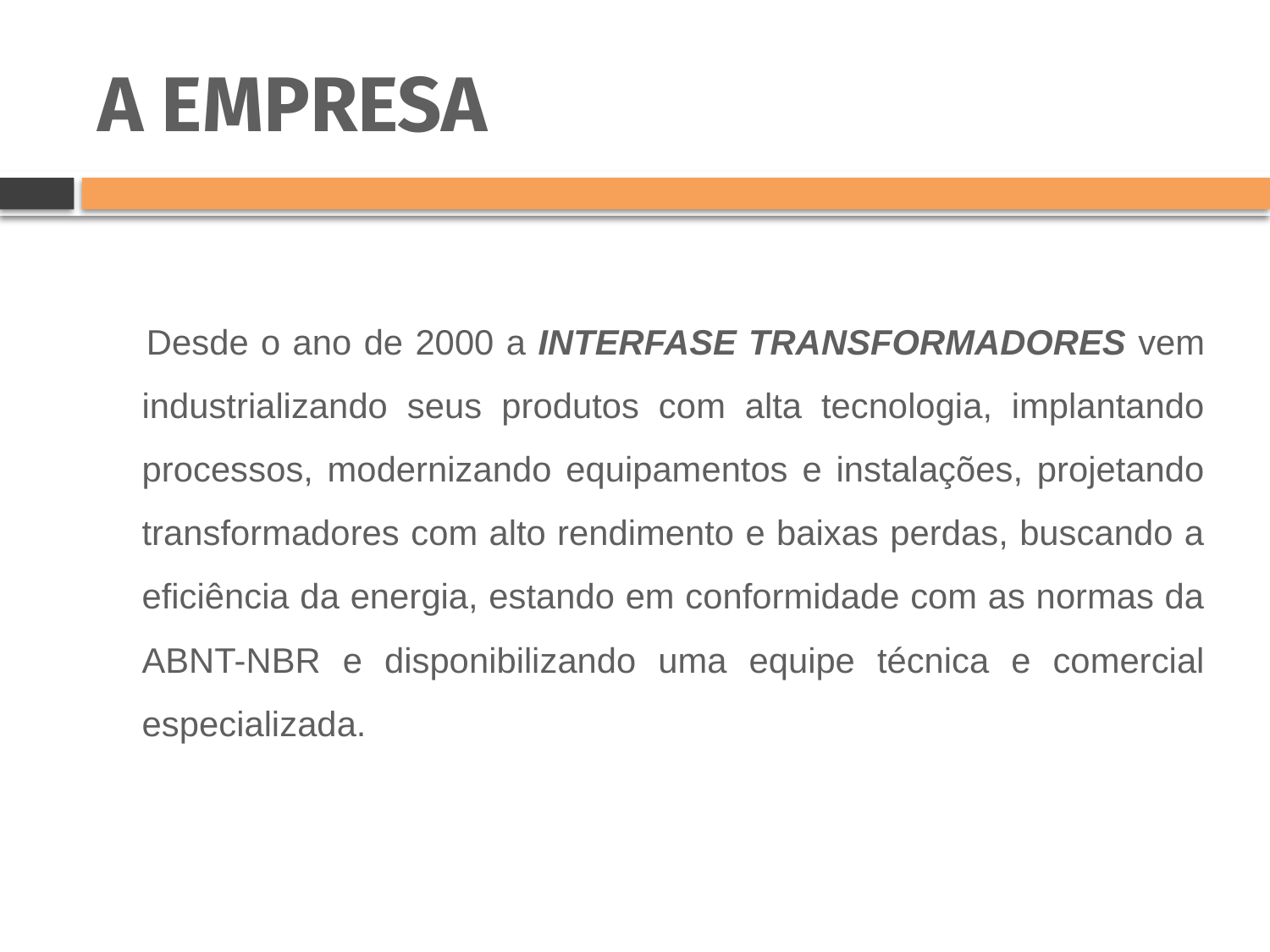

# A EMPRESA
    Desde o ano de 2000 a INTERFASE TRANSFORMADORES vem industrializando seus produtos com alta tecnologia, implantando processos, modernizando equipamentos e instalações, projetando transformadores com alto rendimento e baixas perdas, buscando a eficiência da energia, estando em conformidade com as normas da ABNT-NBR e disponibilizando uma equipe técnica e comercial especializada.